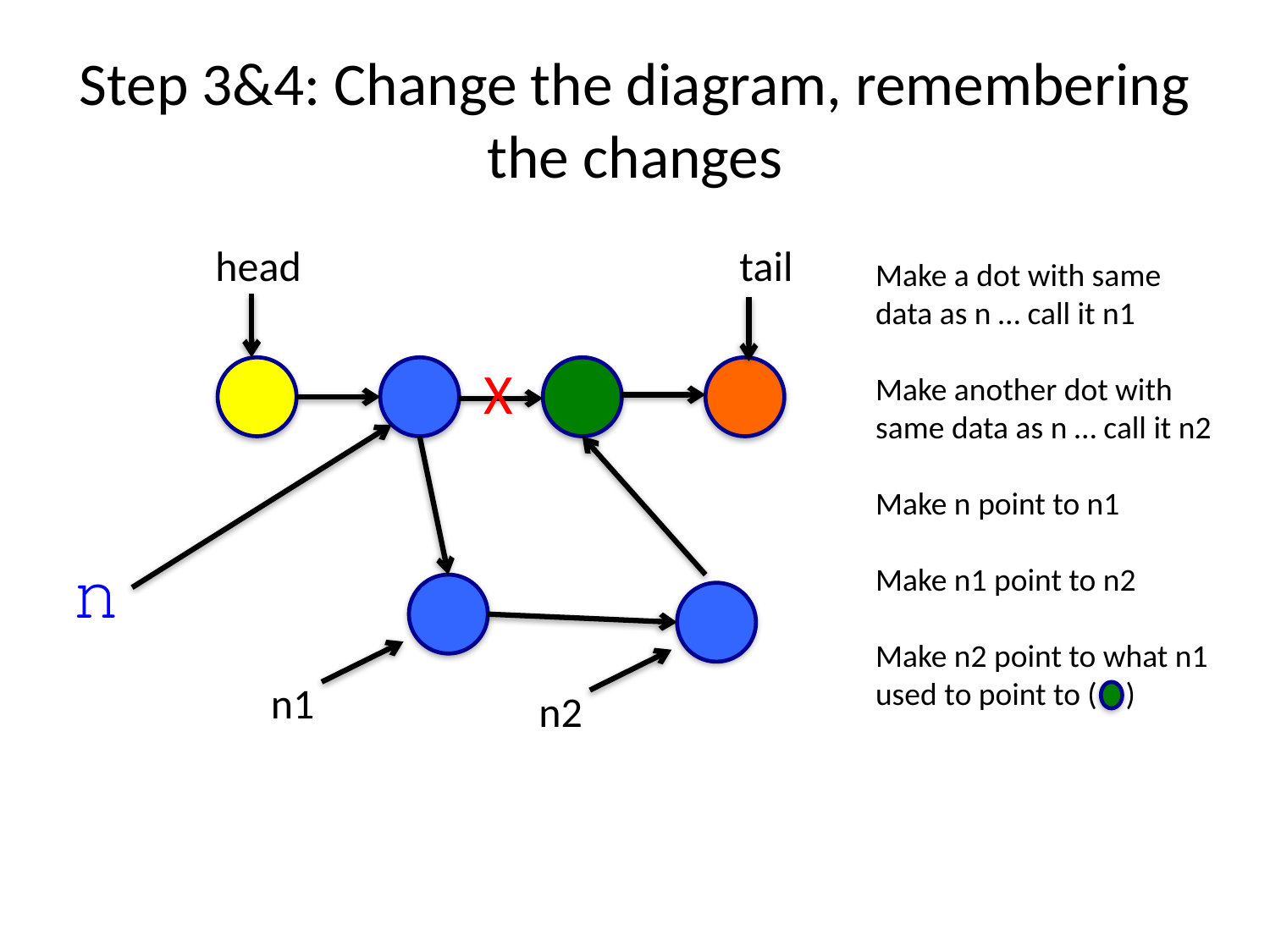

# Step 3&4: Change the diagram, remembering the changes
head                                              tail
Make a dot with same data as n … call it n1

Make another dot with same data as n … call it n2

Make n point to n1

Make n1 point to n2

Make n2 point to what n1 used to point to (    )
X

n

n1

n2